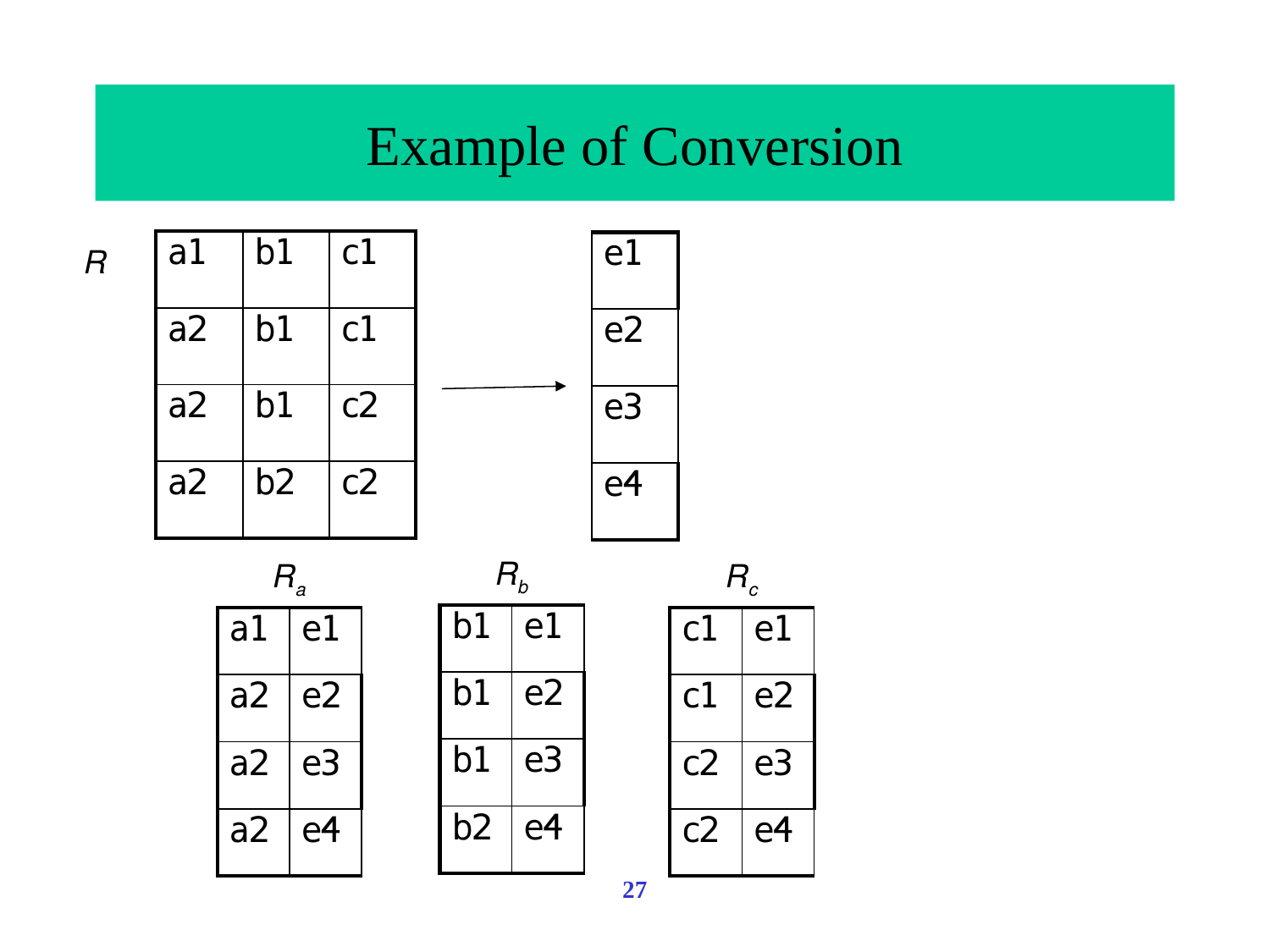

# Example of Conversion
| a1 | b1 | c1 |
| --- | --- | --- |
| a2 | b1 | c1 |
| a2 | b1 | c2 |
| a2 | b2 | c2 |
| e1 |
| --- |
| e2 |
| e3 |
| e4 |
R

Rb
Ra
Rc
| b1 | e1 |
| --- | --- |
| b1 | e2 |
| b1 | e3 |
| b2 | e4 |
| a1 | e1 |
| --- | --- |
| a2 | e2 |
| a2 | e3 |
| a2 | e4 |
| c1 | e1 |
| --- | --- |
| c1 | e2 |
| c2 | e3 |
| c2 | e4 |
27